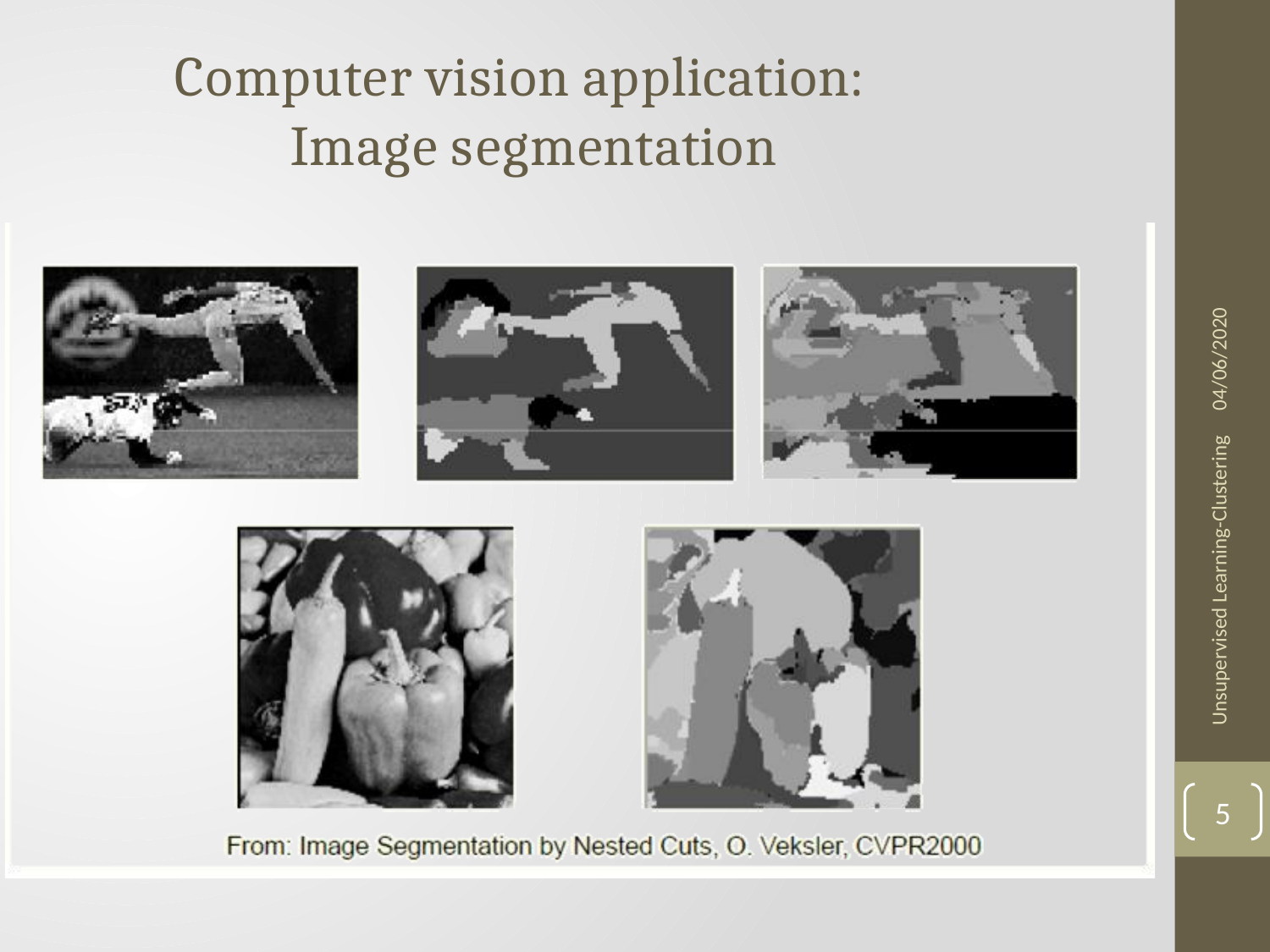

Computer vision application:
	Image segmentation

04/06/2020
Unsupervised Learning-Clustering
5